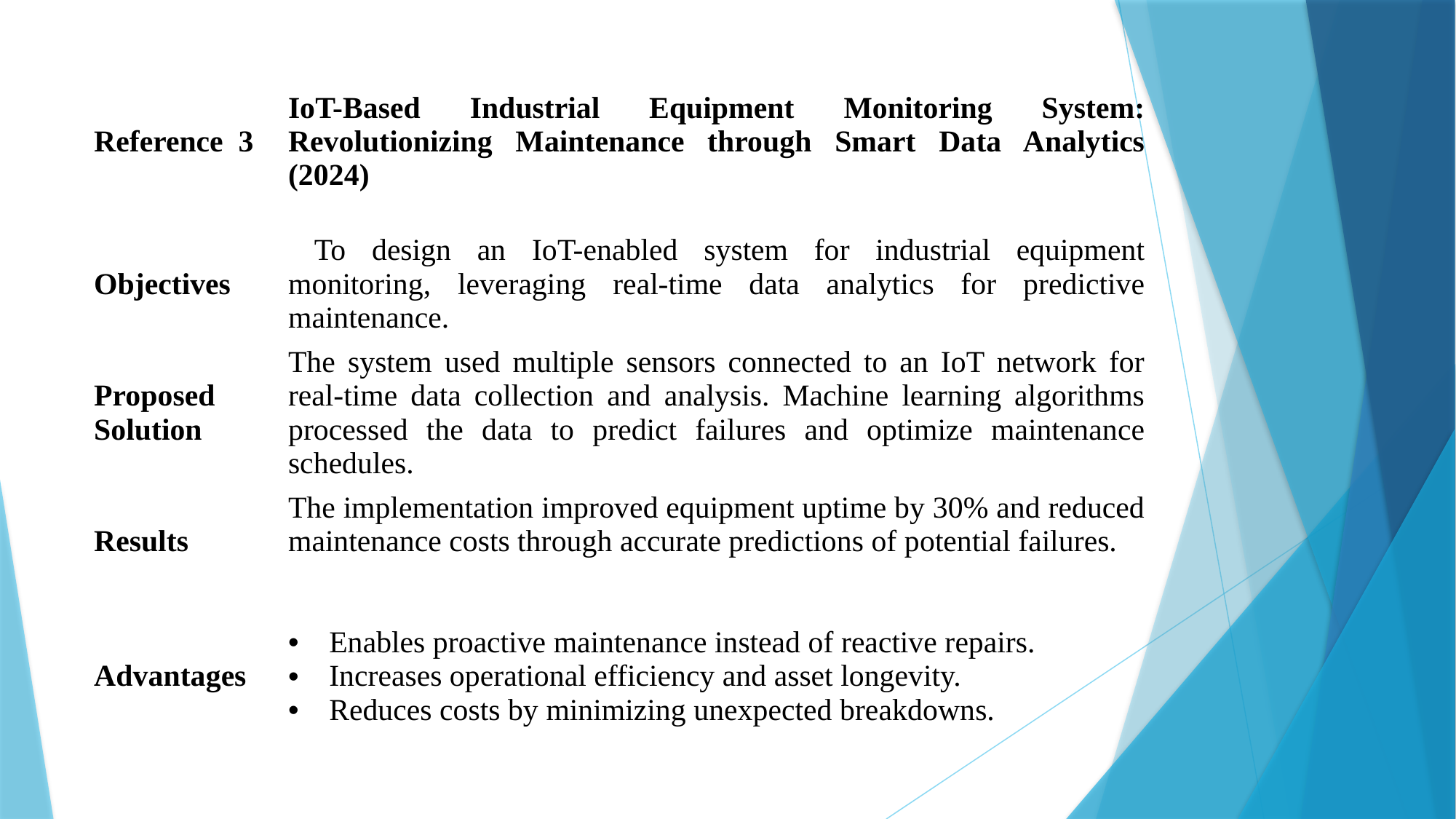

| Reference 3 | IoT-Based Industrial Equipment Monitoring System: Revolutionizing Maintenance through Smart Data Analytics (2024) |
| --- | --- |
| Objectives | To design an IoT-enabled system for industrial equipment monitoring, leveraging real-time data analytics for predictive maintenance. |
| Proposed Solution | The system used multiple sensors connected to an IoT network for real-time data collection and analysis. Machine learning algorithms processed the data to predict failures and optimize maintenance schedules. |
| Results | The implementation improved equipment uptime by 30% and reduced maintenance costs through accurate predictions of potential failures. |
| Advantages | Enables proactive maintenance instead of reactive repairs. Increases operational efficiency and asset longevity. Reduces costs by minimizing unexpected breakdowns. |